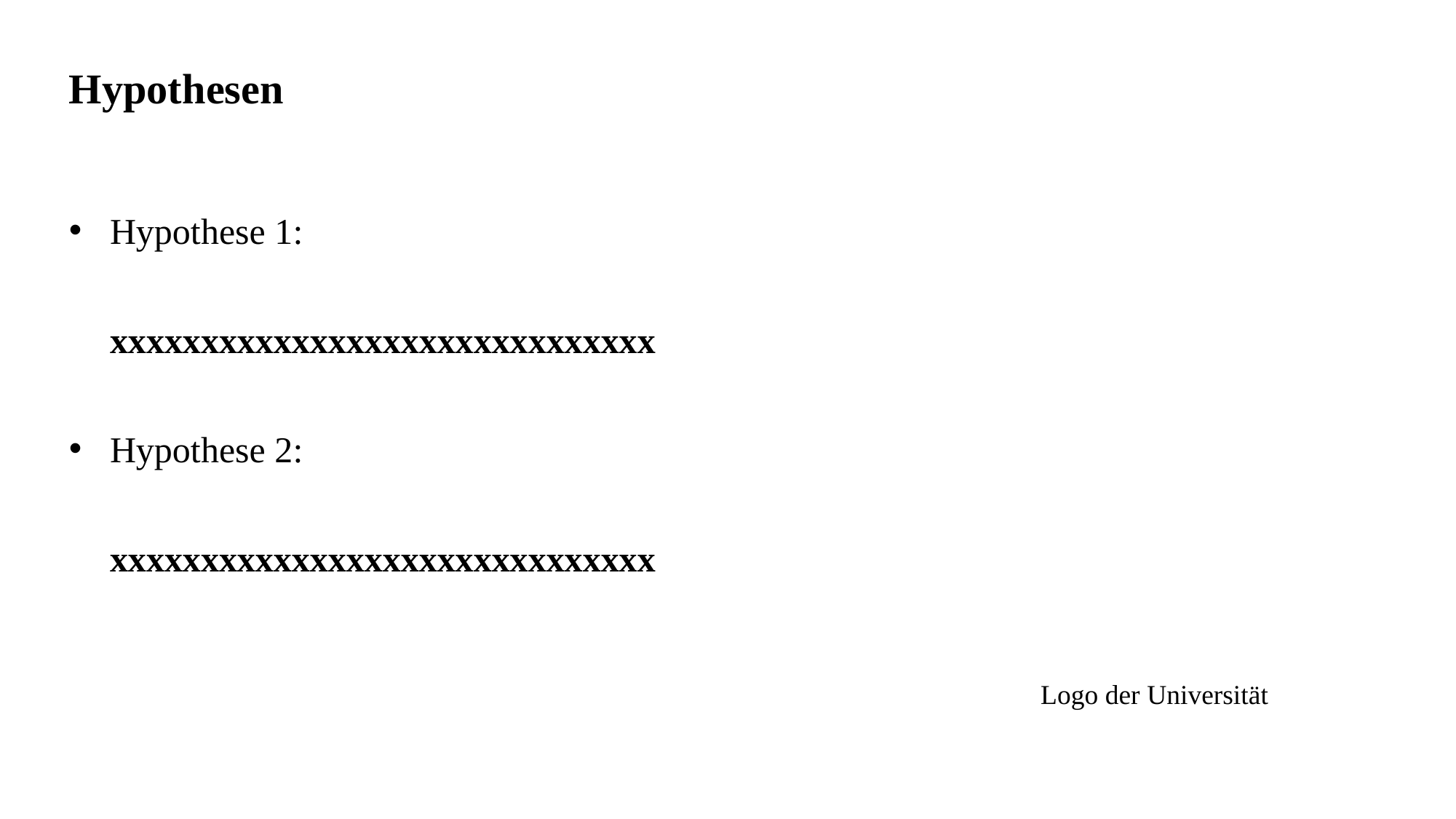

# Hypothesen
Hypothese 1:
xxxxxxxxxxxxxxxxxxxxxxxxxxxxxx
Hypothese 2:
xxxxxxxxxxxxxxxxxxxxxxxxxxxxxx

Logo der Universität